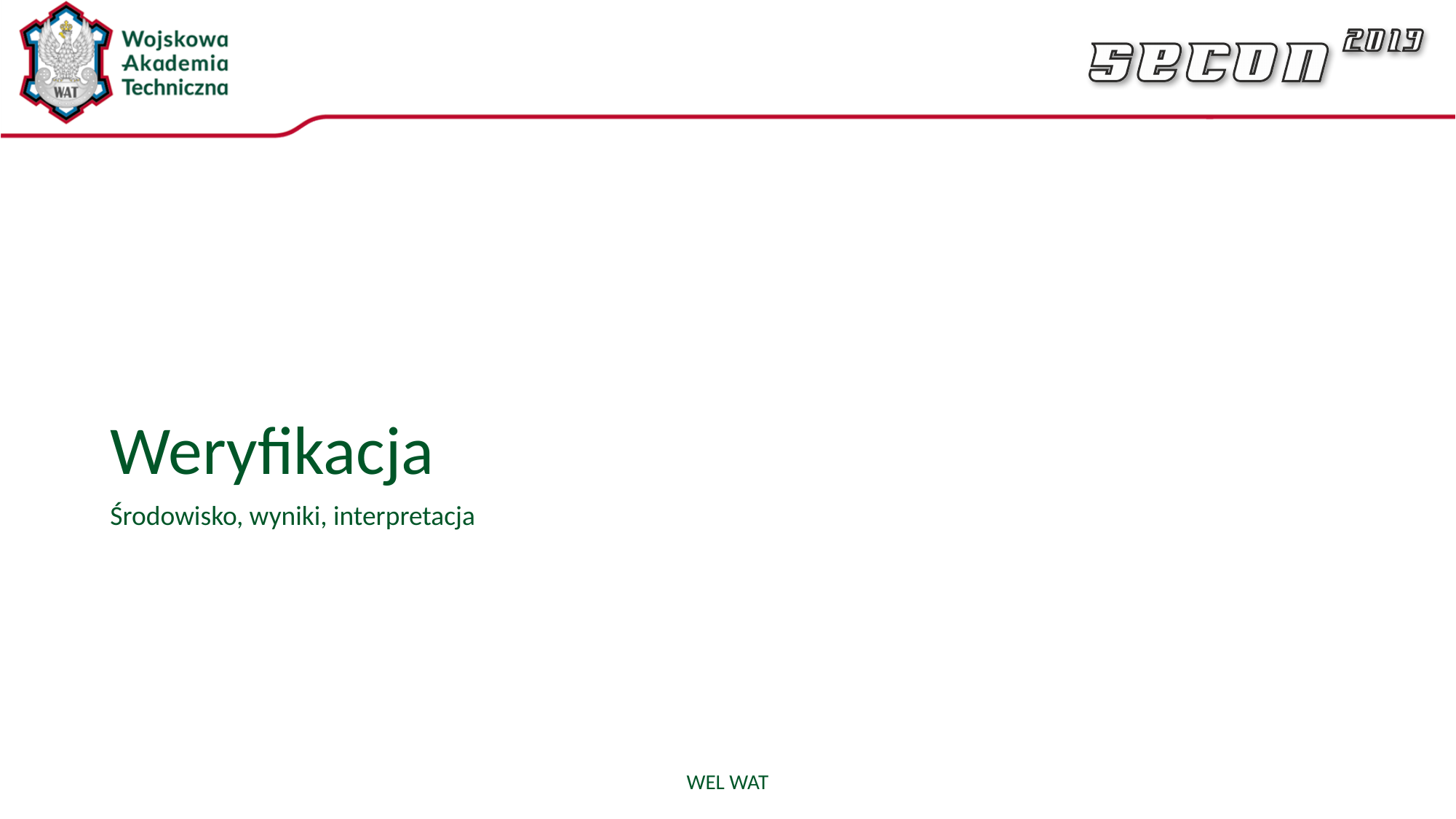

# Weryfikacja
Środowisko, wyniki, interpretacja
WEL WAT